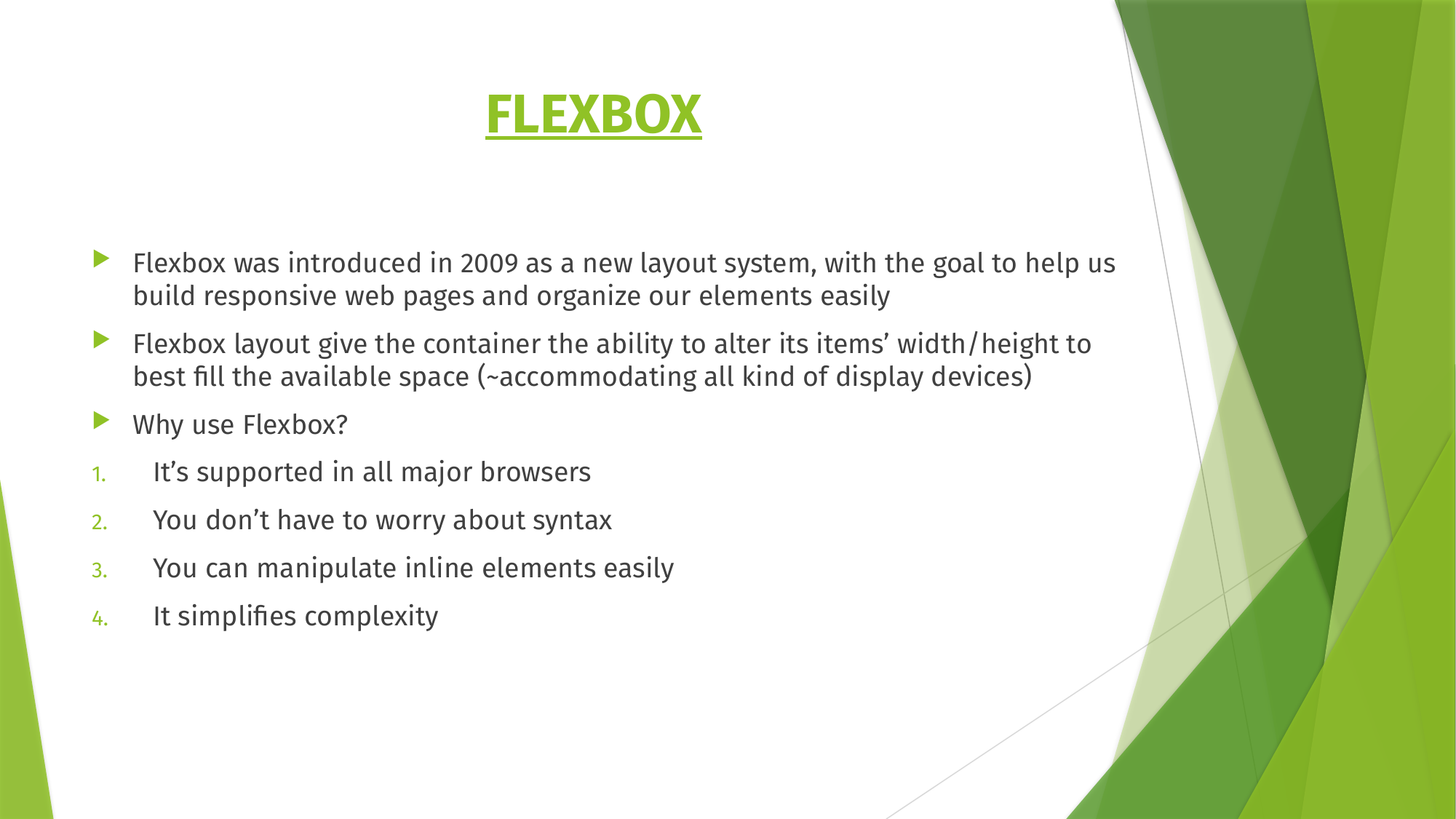

# FLEXBOX
Flexbox was introduced in 2009 as a new layout system, with the goal to help us build responsive web pages and organize our elements easily
Flexbox layout give the container the ability to alter its items’ width/height to best fill the available space (~accommodating all kind of display devices)
Why use Flexbox?
It’s supported in all major browsers
You don’t have to worry about syntax
You can manipulate inline elements easily
It simplifies complexity